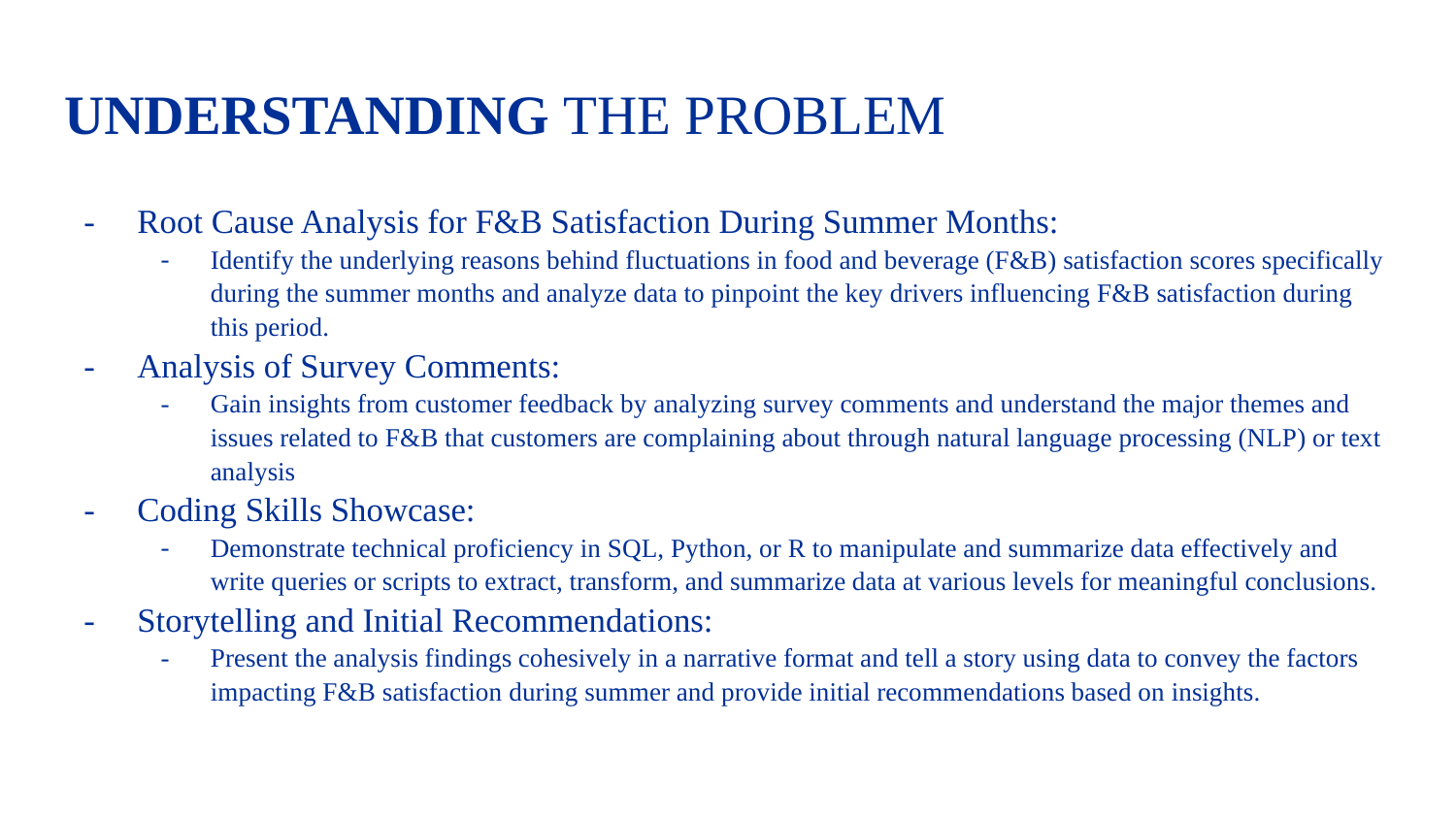

# UNDERSTANDING THE PROBLEM
Root Cause Analysis for F&B Satisfaction During Summer Months:
Identify the underlying reasons behind fluctuations in food and beverage (F&B) satisfaction scores specifically during the summer months and analyze data to pinpoint the key drivers influencing F&B satisfaction during this period.
Analysis of Survey Comments:
Gain insights from customer feedback by analyzing survey comments and understand the major themes and issues related to F&B that customers are complaining about through natural language processing (NLP) or text analysis
Coding Skills Showcase:
Demonstrate technical proficiency in SQL, Python, or R to manipulate and summarize data effectively and write queries or scripts to extract, transform, and summarize data at various levels for meaningful conclusions.
Storytelling and Initial Recommendations:
Present the analysis findings cohesively in a narrative format and tell a story using data to convey the factors impacting F&B satisfaction during summer and provide initial recommendations based on insights.